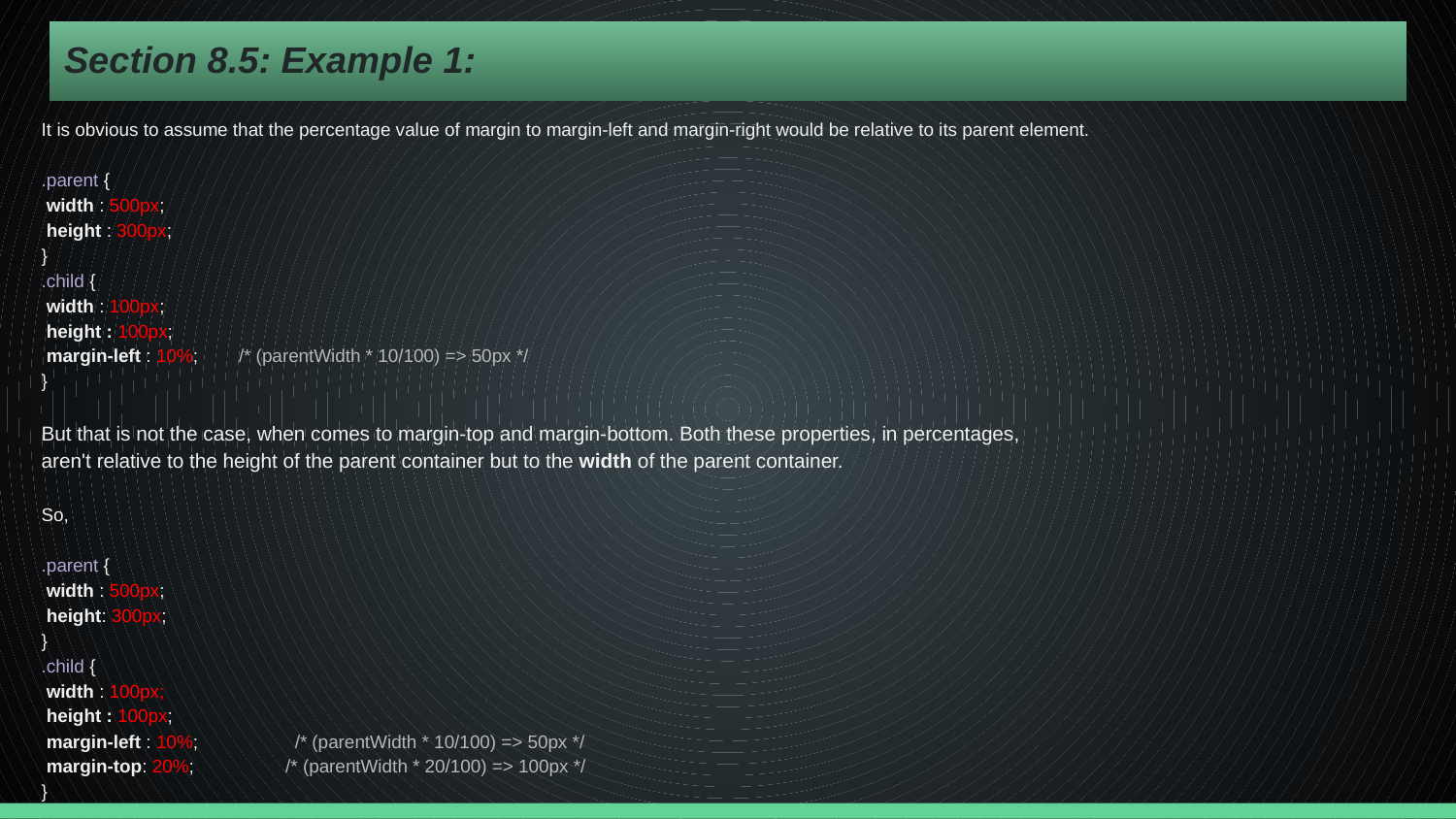

# Section 8.5: Example 1:
It is obvious to assume that the percentage value of margin to margin-left and margin-right would be relative to its parent element.

.parent {
 width : 500px;
 height : 300px;
}
.child {
 width : 100px;
 height : 100px;
 margin-left : 10%;        /* (parentWidth * 10/100) => 50px */
}

But that is not the case, when comes to margin-top and margin-bottom. Both these properties, in percentages,
aren't relative to the height of the parent container but to the width of the parent container.

So,

.parent {
 width : 500px;
 height: 300px;
}
.child {
 width : 100px;
 height : 100px;
 margin-left : 10%;                   /* (parentWidth * 10/100) => 50px */
 margin-top: 20%;                  /* (parentWidth * 20/100) => 100px */
}